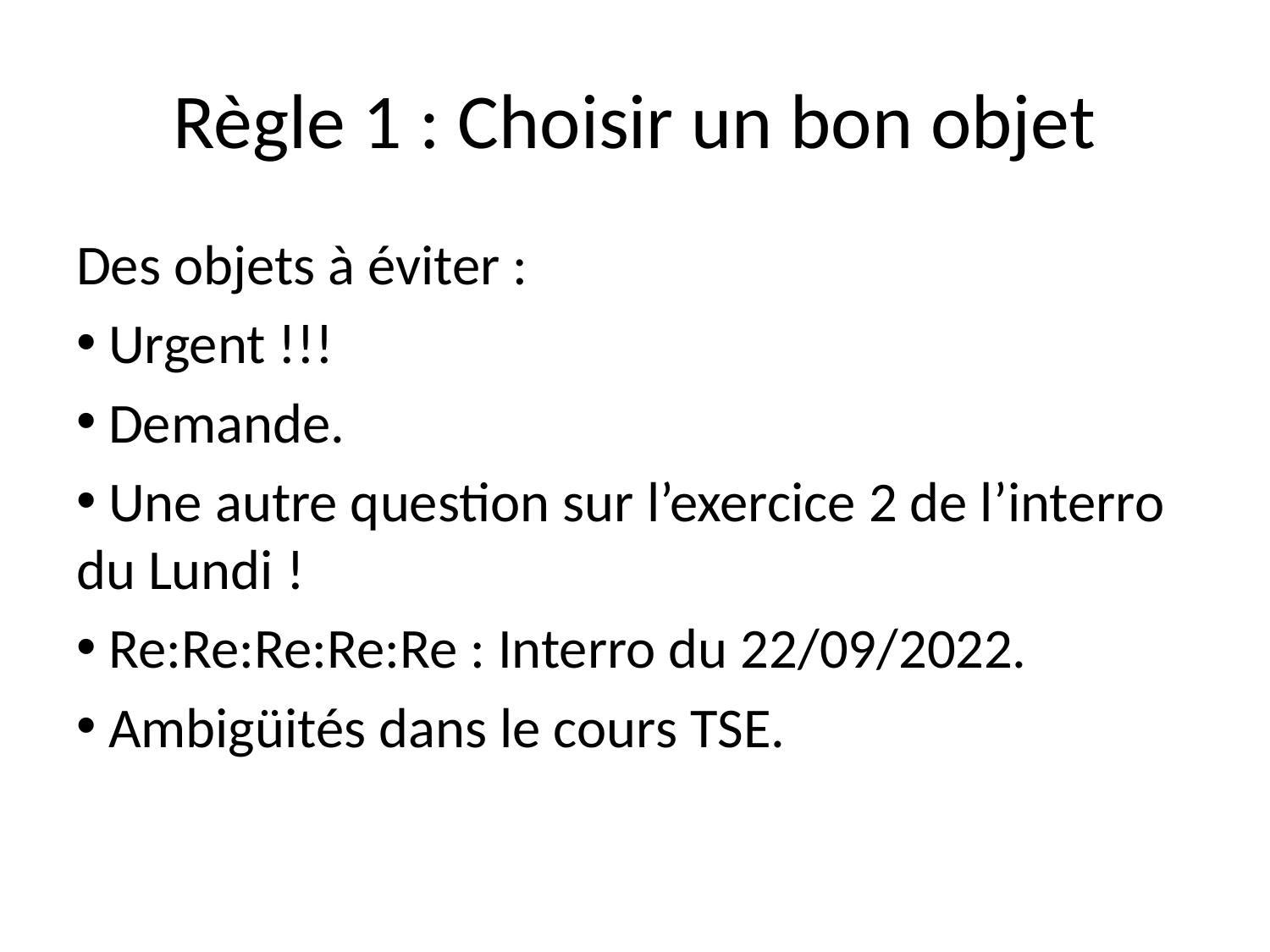

# Règle 1 : Choisir un bon objet
Des objets à éviter :
 Urgent !!!
 Demande.
 Une autre question sur l’exercice 2 de l’interro du Lundi !
 Re:Re:Re:Re:Re : Interro du 22/09/2022.
 Ambigüités dans le cours TSE.